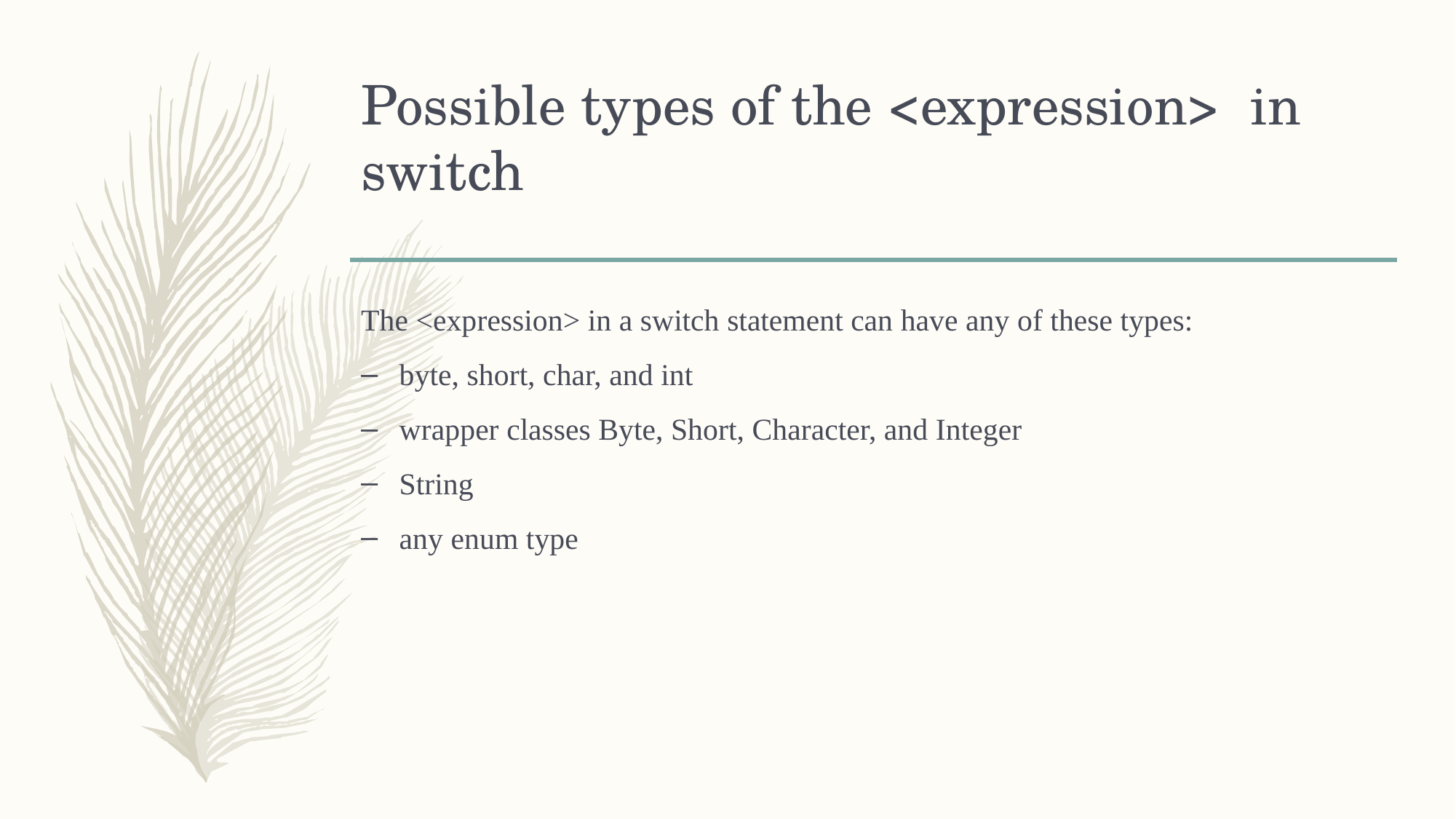

# Possible types of the <expression>  in switch
The <expression> in a switch statement can have any of these types:
byte, short, char, and int
wrapper classes Byte, Short, Character, and Integer
String
any enum type